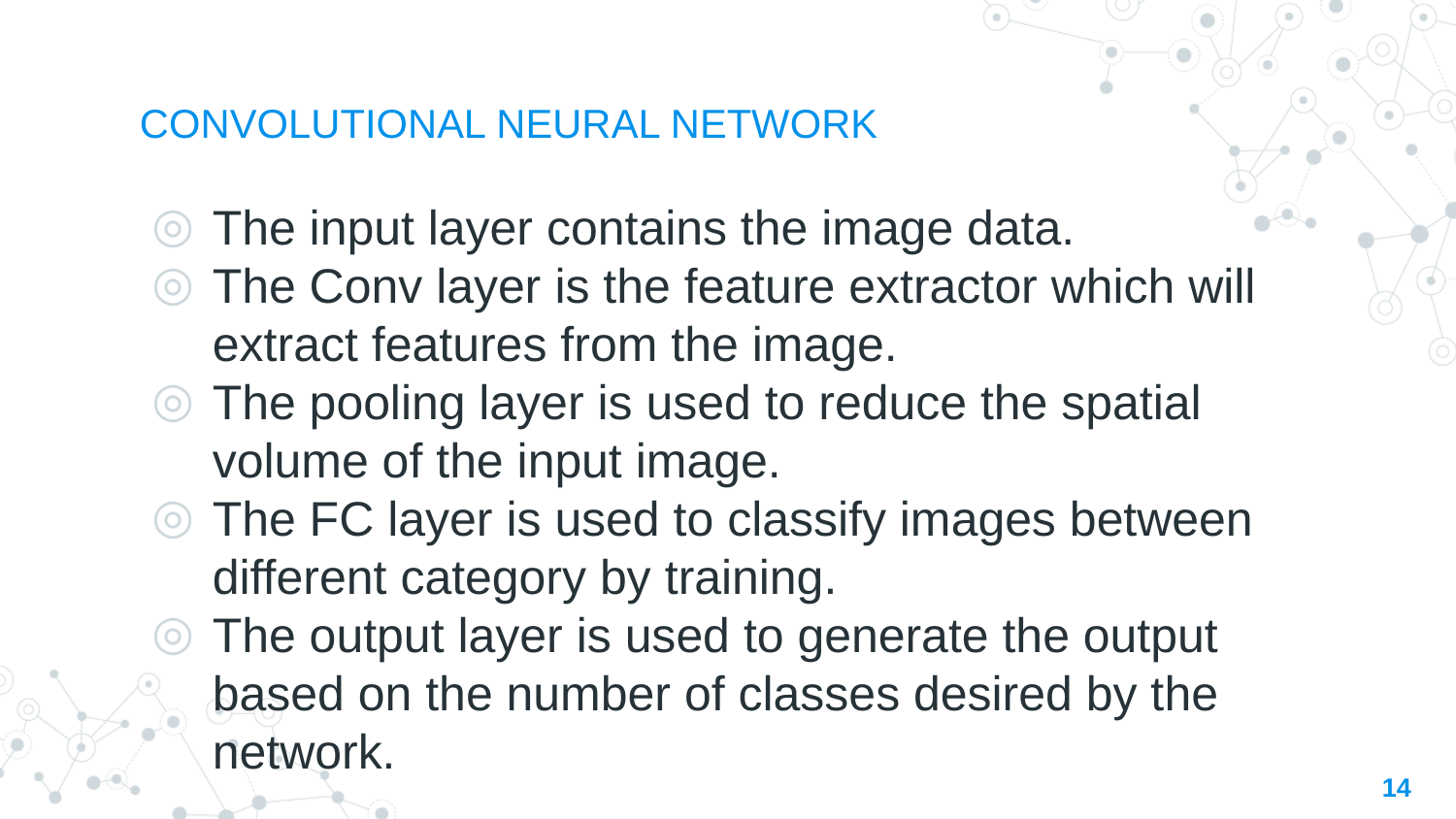

# CONVOLUTIONAL NEURAL NETWORK
The input layer contains the image data.
The Conv layer is the feature extractor which will extract features from the image.
The pooling layer is used to reduce the spatial volume of the input image.
The FC layer is used to classify images between different category by training.
The output layer is used to generate the output based on the number of classes desired by the network.

14